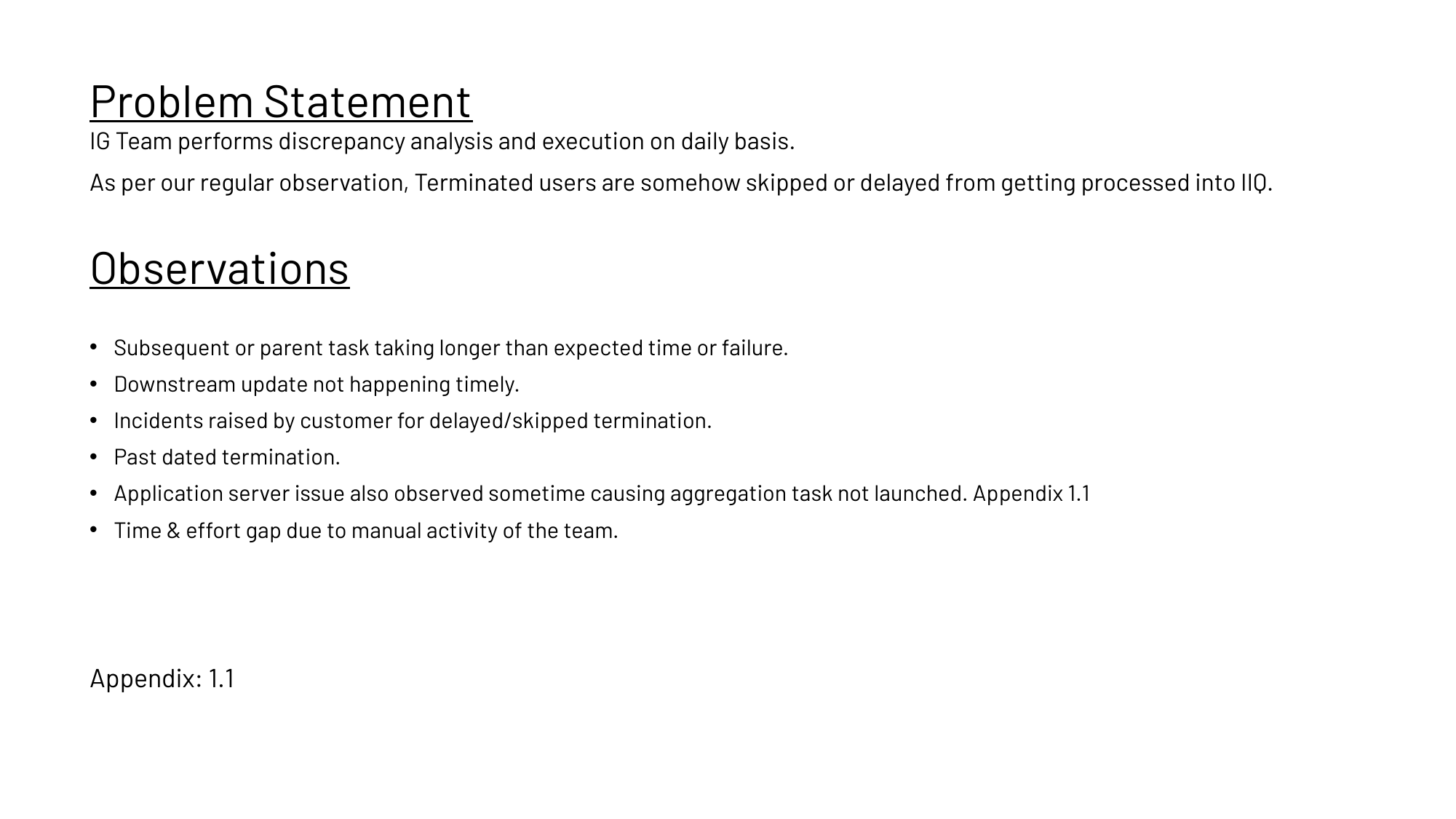

# Problem Statement
IG Team performs discrepancy analysis and execution on daily basis.
As per our regular observation, Terminated users are somehow skipped or delayed from getting processed into IIQ.
Observations
Subsequent or parent task taking longer than expected time or failure.
Downstream update not happening timely.
Incidents raised by customer for delayed/skipped termination.
Past dated termination.
Application server issue also observed sometime causing aggregation task not launched. Appendix 1.1
Time & effort gap due to manual activity of the team.

Appendix: 1.1